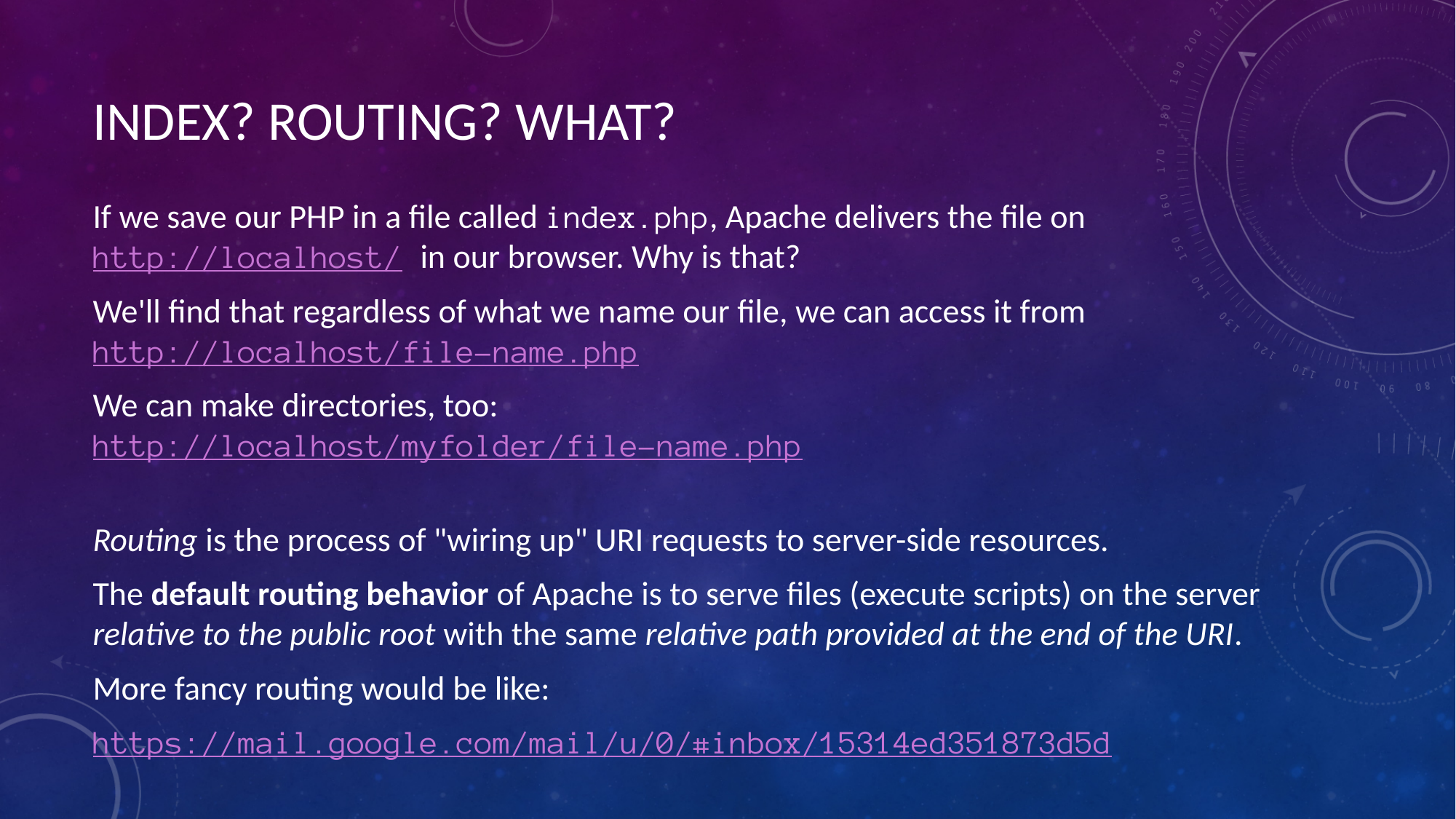

# index? Routing? What?
If we save our PHP in a file called index.php, Apache delivers the file on http://localhost/ in our browser. Why is that?
We'll find that regardless of what we name our file, we can access it from http://localhost/file-name.php
We can make directories, too:
http://localhost/myfolder/file-name.php
Routing is the process of "wiring up" URI requests to server-side resources.
The default routing behavior of Apache is to serve files (execute scripts) on the server relative to the public root with the same relative path provided at the end of the URI.
More fancy routing would be like:
https://mail.google.com/mail/u/0/#inbox/15314ed351873d5d